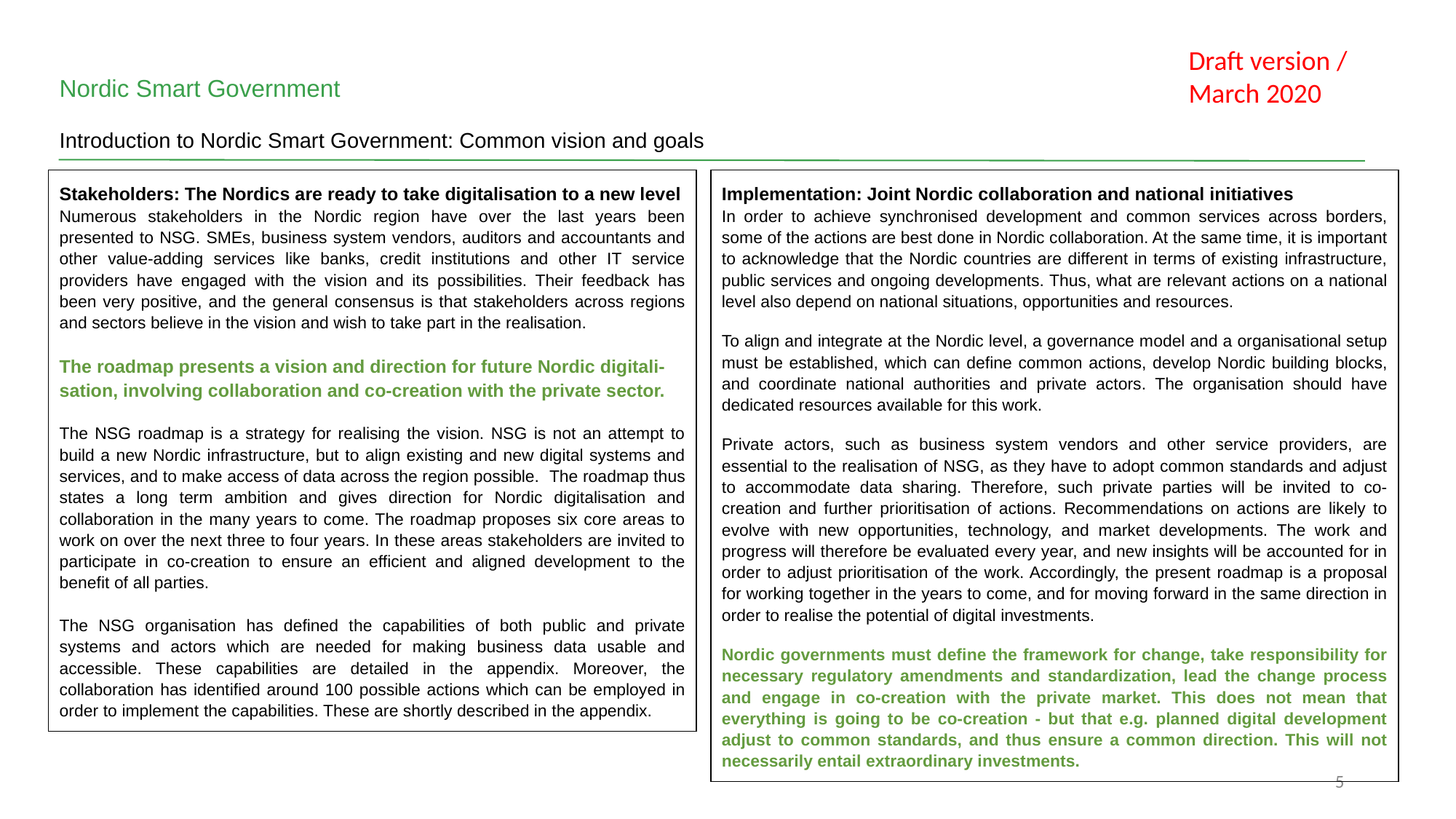

Draft version / March 2020
Nordic Smart Government

Introduction to Nordic Smart Government: Common vision and goals
| Stakeholders: The Nordics are ready to take digitalisation to a new level Numerous stakeholders in the Nordic region have over the last years been presented to NSG. SMEs, business system vendors, auditors and accountants and other value-adding services like banks, credit institutions and other IT service providers have engaged with the vision and its possibilities. Their feedback has been very positive, and the general consensus is that stakeholders across regions and sectors believe in the vision and wish to take part in the realisation. The roadmap presents a vision and direction for future Nordic digitali- sation, involving collaboration and co-creation with the private sector. The NSG roadmap is a strategy for realising the vision. NSG is not an attempt to build a new Nordic infrastructure, but to align existing and new digital systems and services, and to make access of data across the region possible. The roadmap thus states a long term ambition and gives direction for Nordic digitalisation and collaboration in the many years to come. The roadmap proposes six core areas to work on over the next three to four years. In these areas stakeholders are invited to participate in co-creation to ensure an efficient and aligned development to the benefit of all parties. The NSG organisation has defined the capabilities of both public and private systems and actors which are needed for making business data usable and accessible. These capabilities are detailed in the appendix. Moreover, the collaboration has identified around 100 possible actions which can be employed in order to implement the capabilities. These are shortly described in the appendix. |
| --- |
| Implementation: Joint Nordic collaboration and national initiatives In order to achieve synchronised development and common services across borders, some of the actions are best done in Nordic collaboration. At the same time, it is important to acknowledge that the Nordic countries are different in terms of existing infrastructure, public services and ongoing developments. Thus, what are relevant actions on a national level also depend on national situations, opportunities and resources. To align and integrate at the Nordic level, a governance model and a organisational setup must be established, which can define common actions, develop Nordic building blocks, and coordinate national authorities and private actors. The organisation should have dedicated resources available for this work. Private actors, such as business system vendors and other service providers, are essential to the realisation of NSG, as they have to adopt common standards and adjust to accommodate data sharing. Therefore, such private parties will be invited to co-creation and further prioritisation of actions. Recommendations on actions are likely to evolve with new opportunities, technology, and market developments. The work and progress will therefore be evaluated every year, and new insights will be accounted for in order to adjust prioritisation of the work. Accordingly, the present roadmap is a proposal for working together in the years to come, and for moving forward in the same direction in order to realise the potential of digital investments. Nordic governments must define the framework for change, take responsibility for necessary regulatory amendments and standardization, lead the change process and engage in co-creation with the private market. This does not mean that everything is going to be co-creation - but that e.g. planned digital development adjust to common standards, and thus ensure a common direction. This will not necessarily entail extraordinary investments. |
| --- |
5